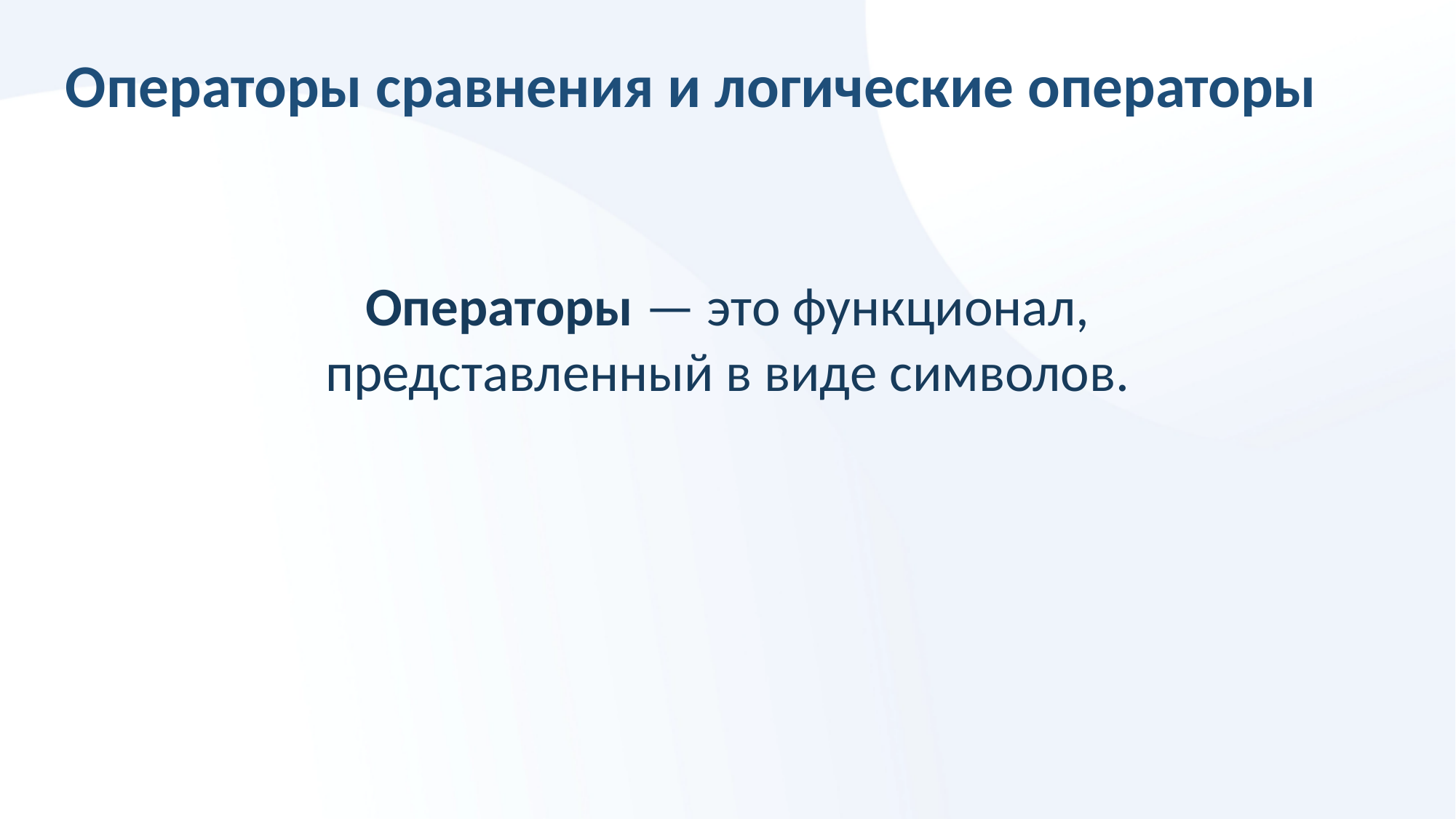

Операторы сравнения и логические операторы
Операторы — это функционал, представленный в виде символов.